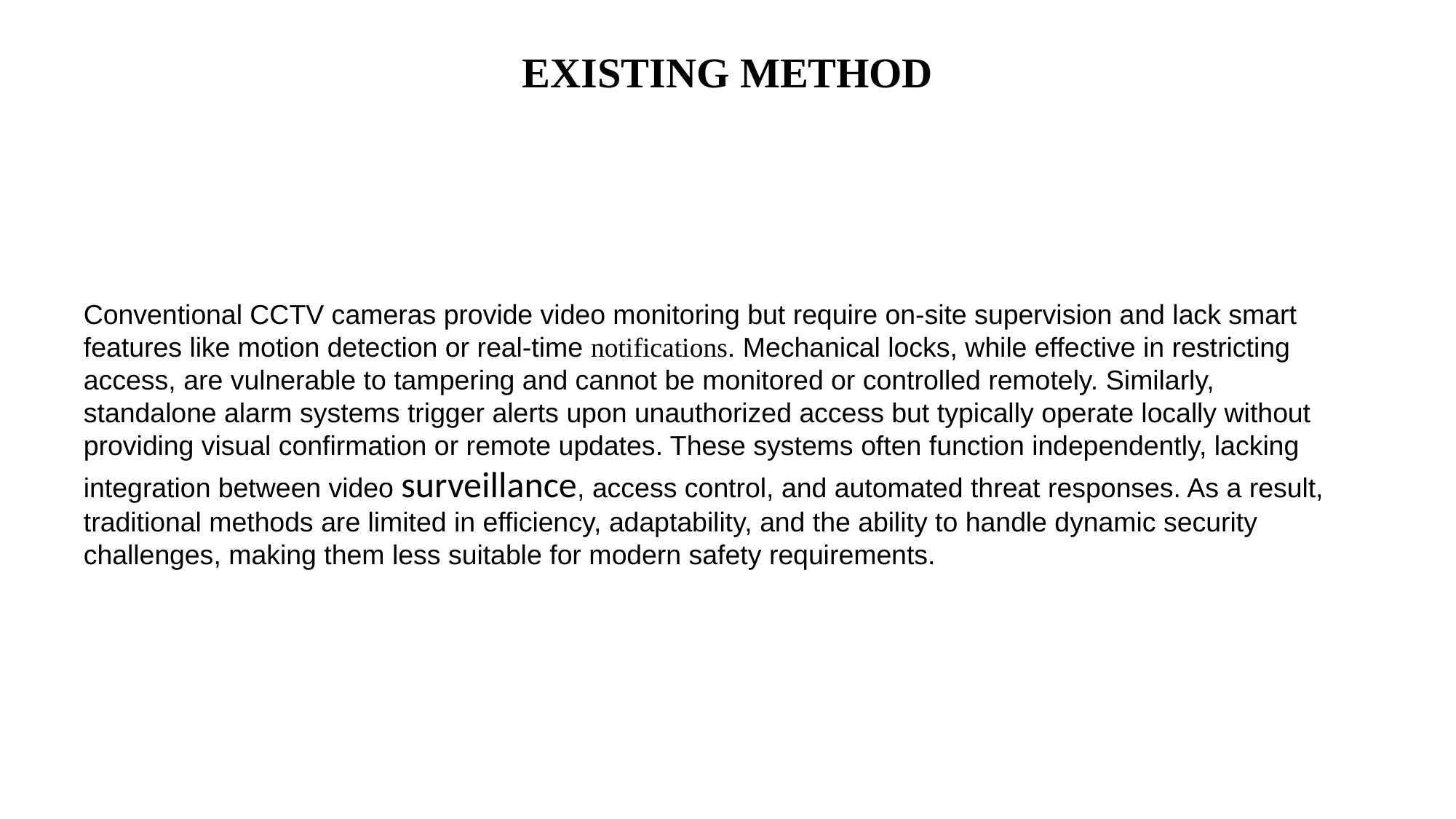

# EXISTING METHOD
Conventional CCTV cameras provide video monitoring but require on-site supervision and lack smart features like motion detection or real-time notifications. Mechanical locks, while effective in restricting access, are vulnerable to tampering and cannot be monitored or controlled remotely. Similarly, standalone alarm systems trigger alerts upon unauthorized access but typically operate locally without providing visual confirmation or remote updates. These systems often function independently, lacking integration between video surveillance, access control, and automated threat responses. As a result, traditional methods are limited in efficiency, adaptability, and the ability to handle dynamic security challenges, making them less suitable for modern safety requirements.